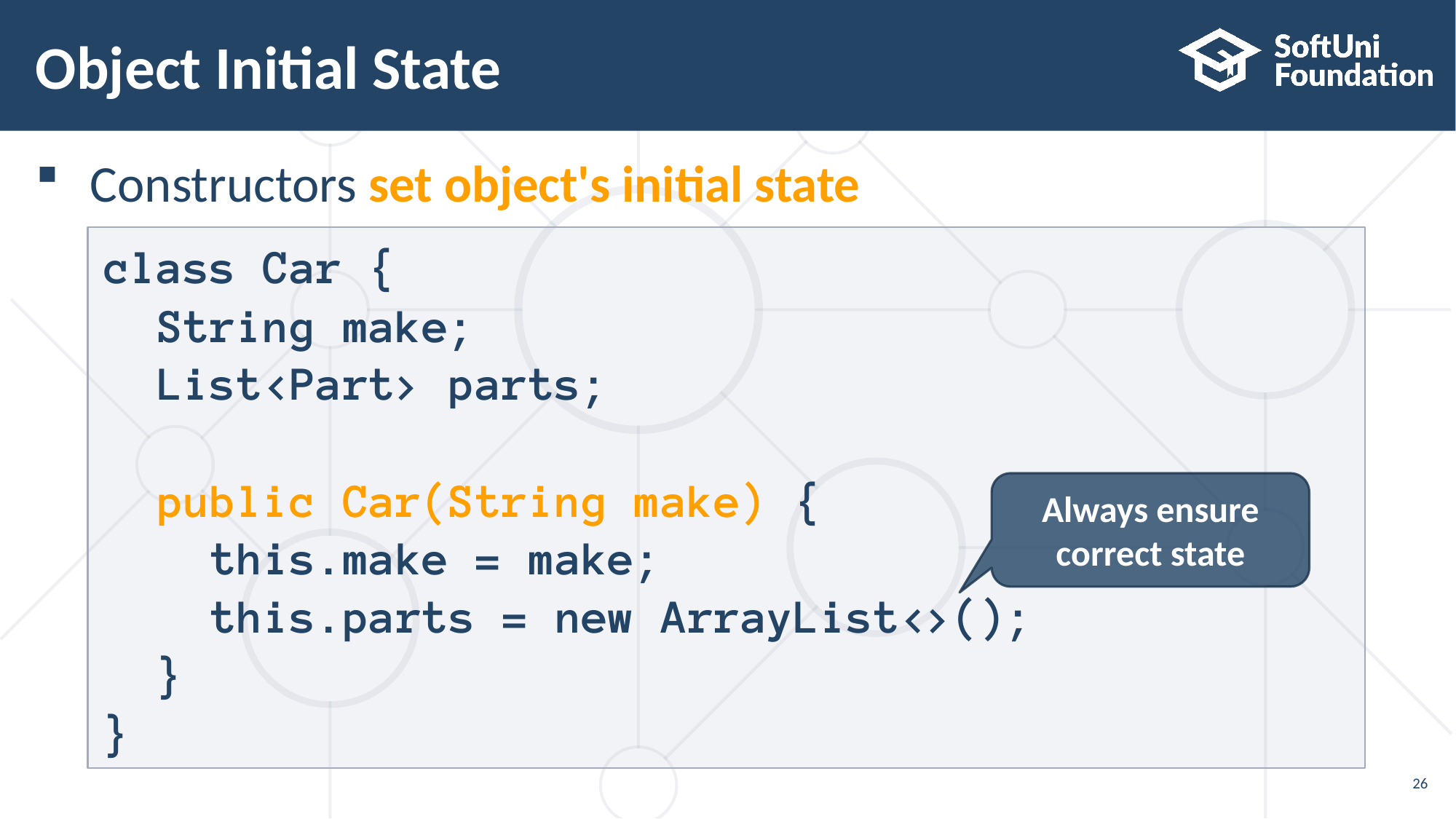

# Object Initial State
Constructors set object's initial state
class Car {
  String make;
  List<Part> parts;

  public Car(String make) {
    this.make = make;
    this.parts = new ArrayList<>();
  }
}
Always ensure correct state
26